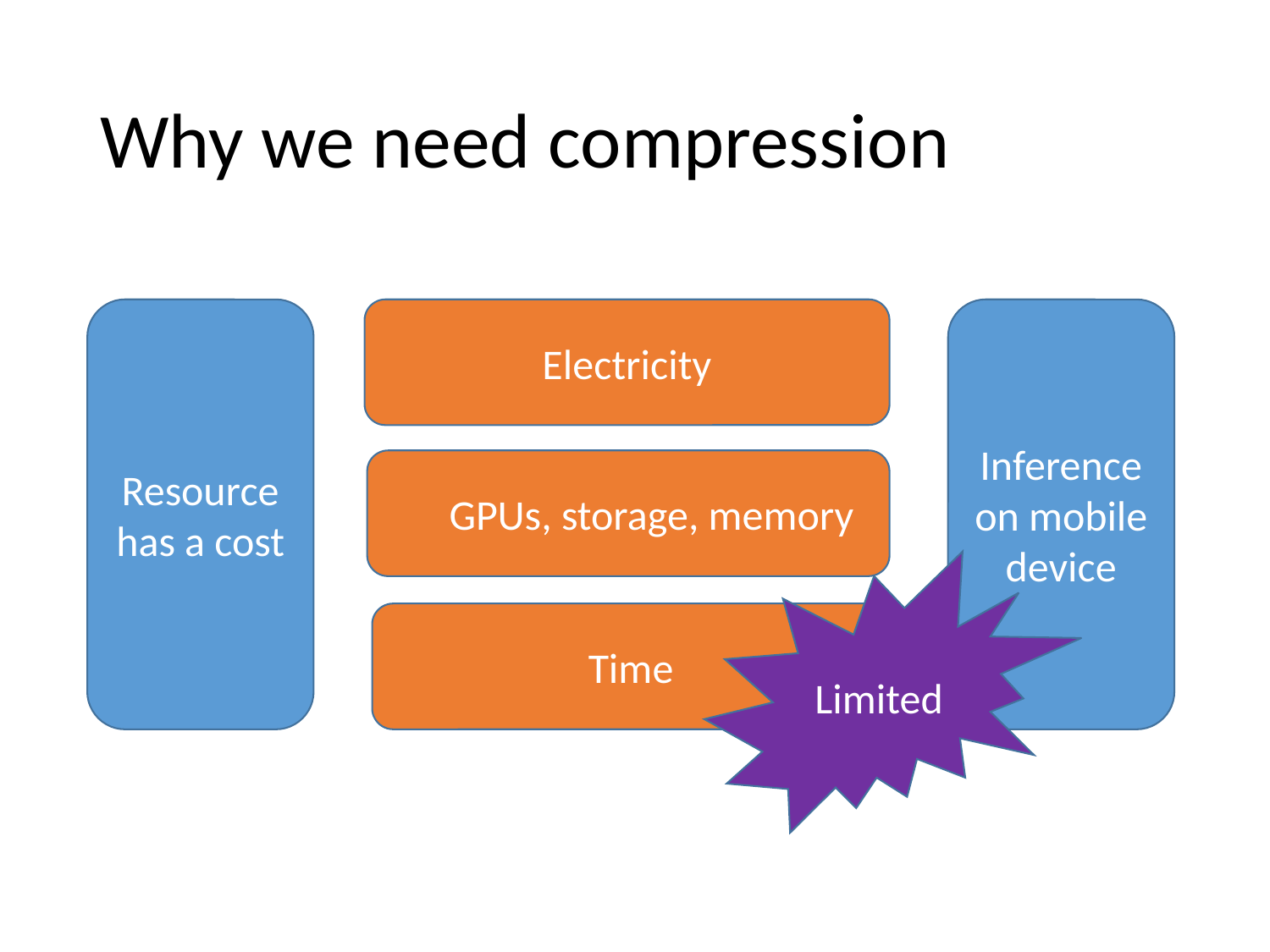

# Why we need compression
Resource has a cost
Electricity
Inference on mobile device
GPUs, storage, memory
Limited
Time